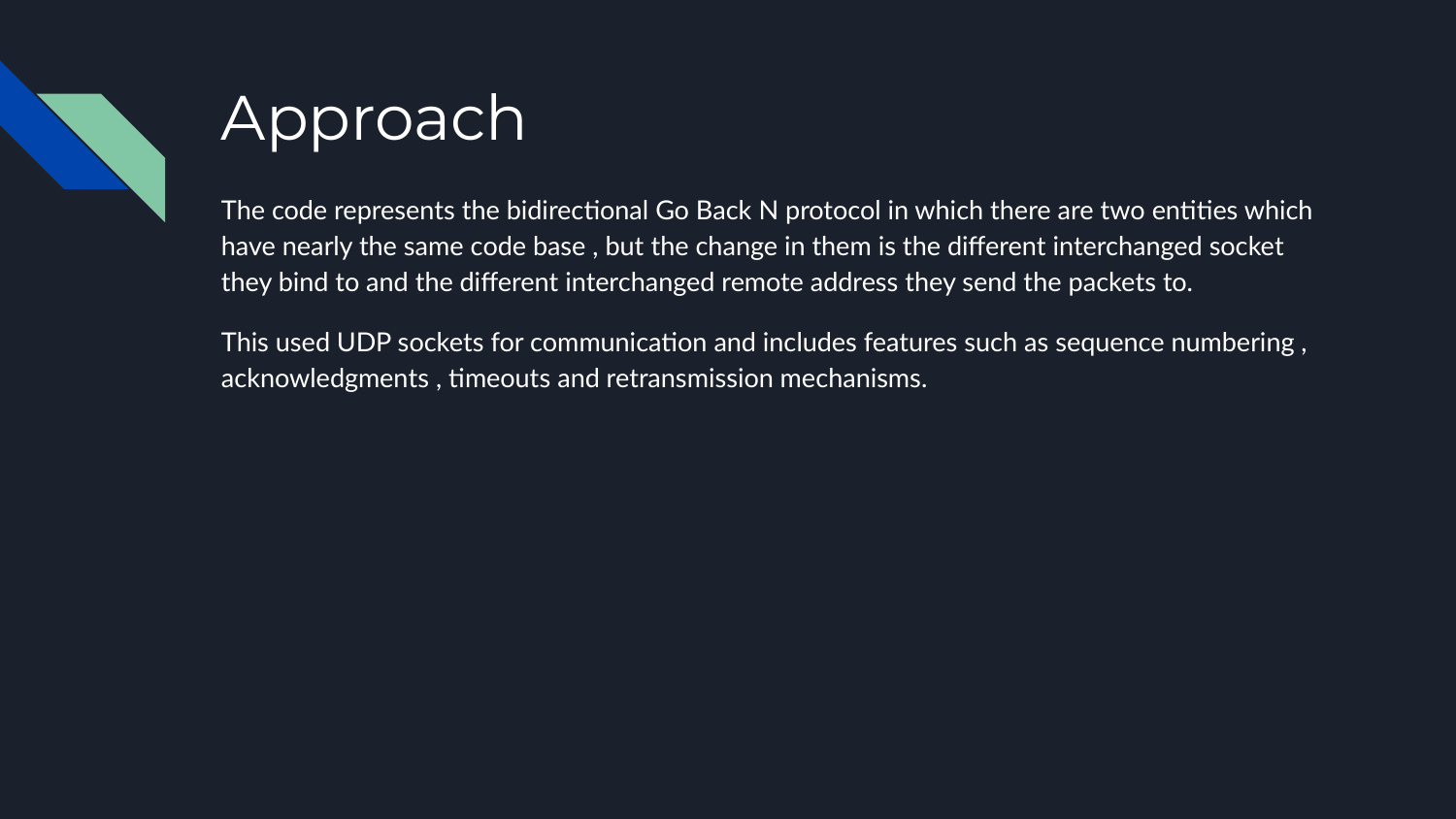

# Approach
The code represents the bidirectional Go Back N protocol in which there are two entities which have nearly the same code base , but the change in them is the different interchanged socket they bind to and the different interchanged remote address they send the packets to.
This used UDP sockets for communication and includes features such as sequence numbering , acknowledgments , timeouts and retransmission mechanisms.